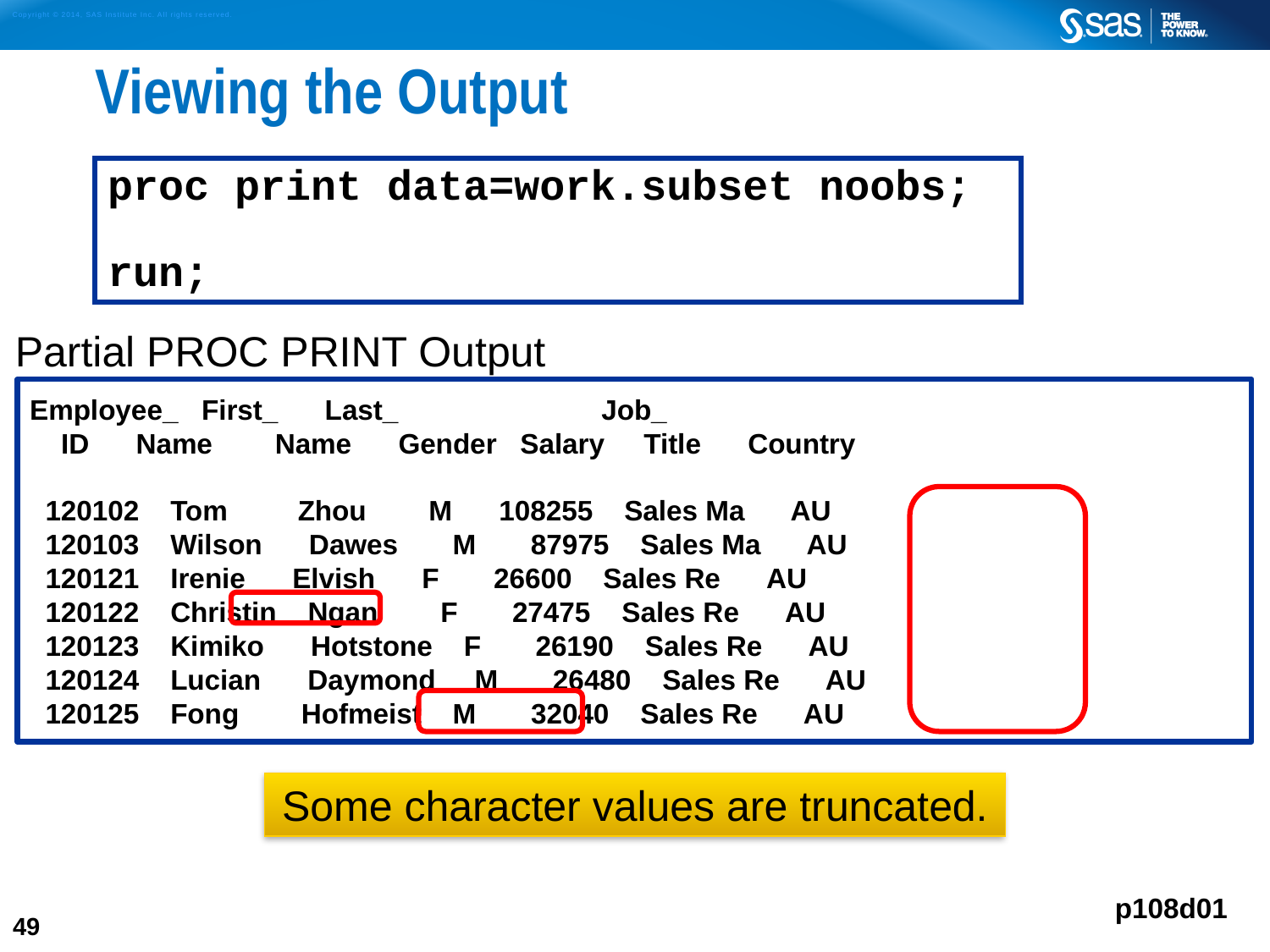

# Viewing the Output
proc print data=work.subset noobs;
run;
Partial PROC PRINT Output
Employee_   First_      Last_                          Job_
    ID      Name        Name      Gender   Salary     Title      Country

  120102    Tom         Zhou        M      108255    Sales Ma      AU
  120103    Wilson      Dawes       M       87975    Sales Ma      AU
  120121    Irenie      Elvish      F       26600    Sales Re      AU
  120122    Christin    Ngan        F       27475    Sales Re      AU
  120123    Kimiko      Hotstone    F       26190    Sales Re      AU
  120124    Lucian      Daymond     M       26480    Sales Re      AU
  120125    Fong        Hofmeist    M       32040    Sales Re      AU

Some character values are truncated.
p108d01
49